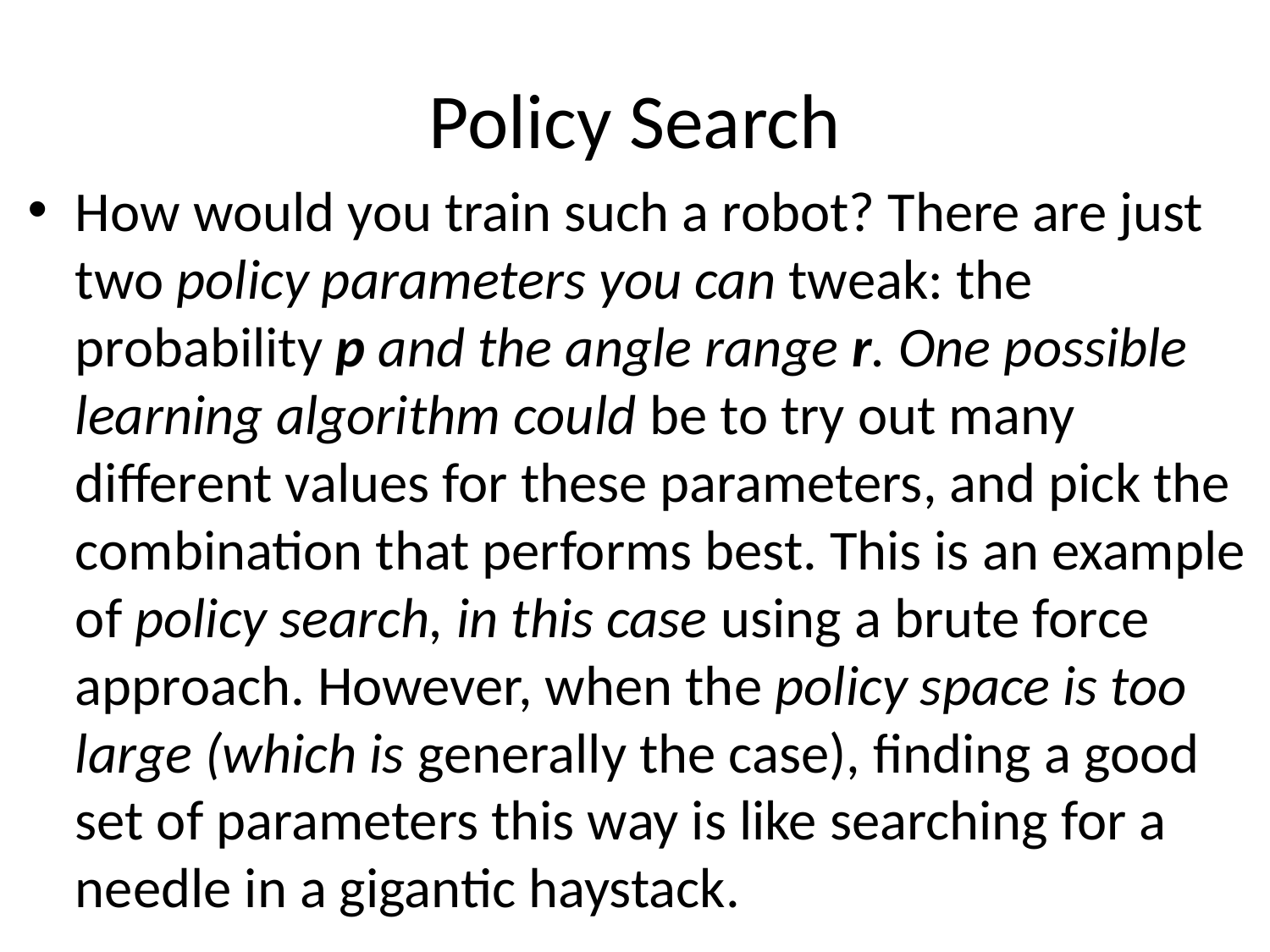

# Policy Search
How would you train such a robot? There are just two policy parameters you can tweak: the probability p and the angle range r. One possible learning algorithm could be to try out many different values for these parameters, and pick the combination that performs best. This is an example of policy search, in this case using a brute force approach. However, when the policy space is too large (which is generally the case), finding a good set of parameters this way is like searching for a needle in a gigantic haystack.